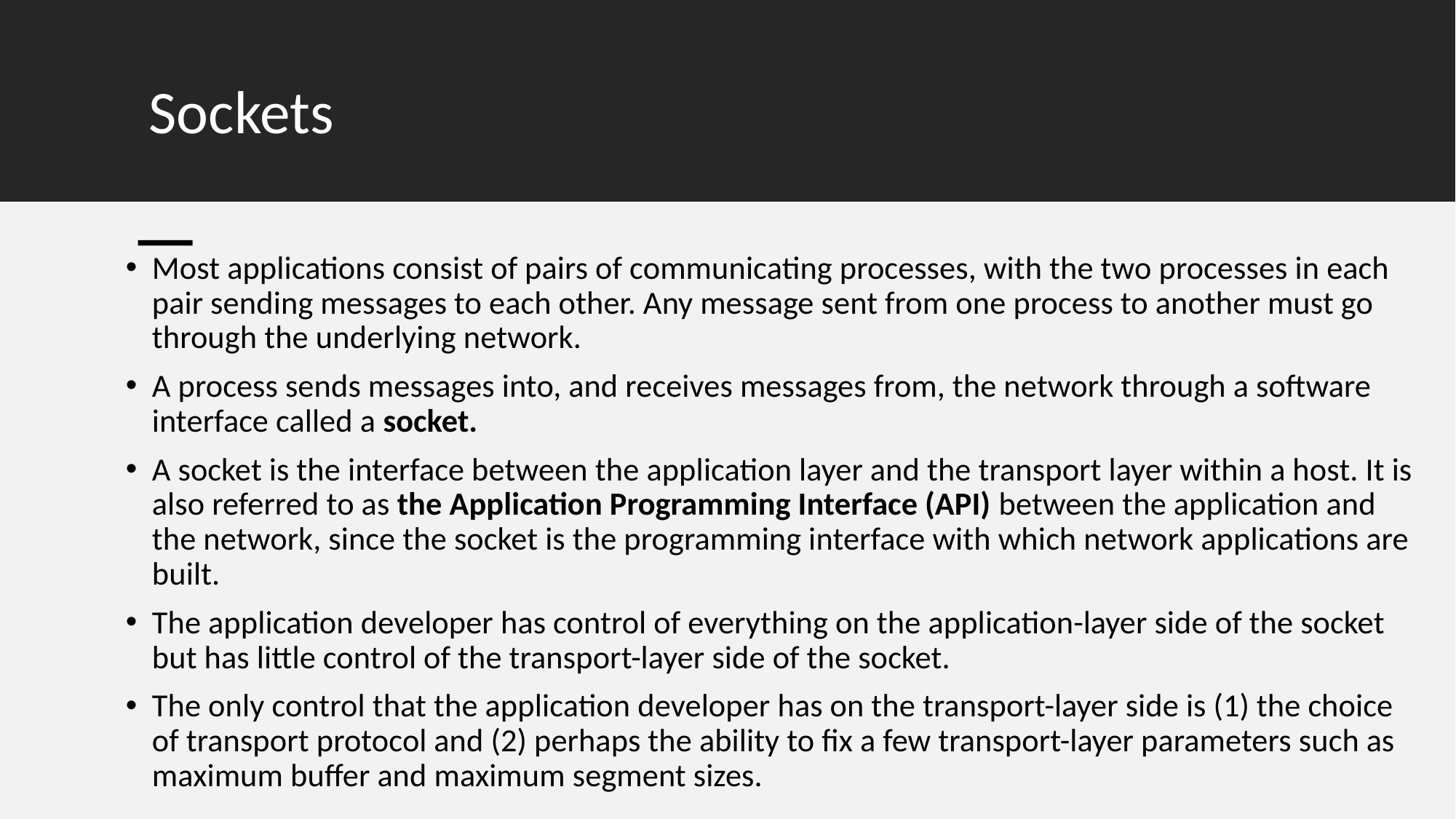

# Sockets

Most applications consist of pairs of communicating processes, with the two processes in each pair sending messages to each other. Any message sent from one process to another must go through the underlying network.
A process sends messages into, and receives messages from, the network through a software interface called a socket.
A socket is the interface between the application layer and the transport layer within a host. It is also referred to as the Application Programming Interface (API) between the application and the network, since the socket is the programming interface with which network applications are built.
The application developer has control of everything on the application-layer side of the socket but has little control of the transport-layer side of the socket.
The only control that the application developer has on the transport-layer side is (1) the choice of transport protocol and (2) perhaps the ability to fix a few transport-layer parameters such as maximum buffer and maximum segment sizes.